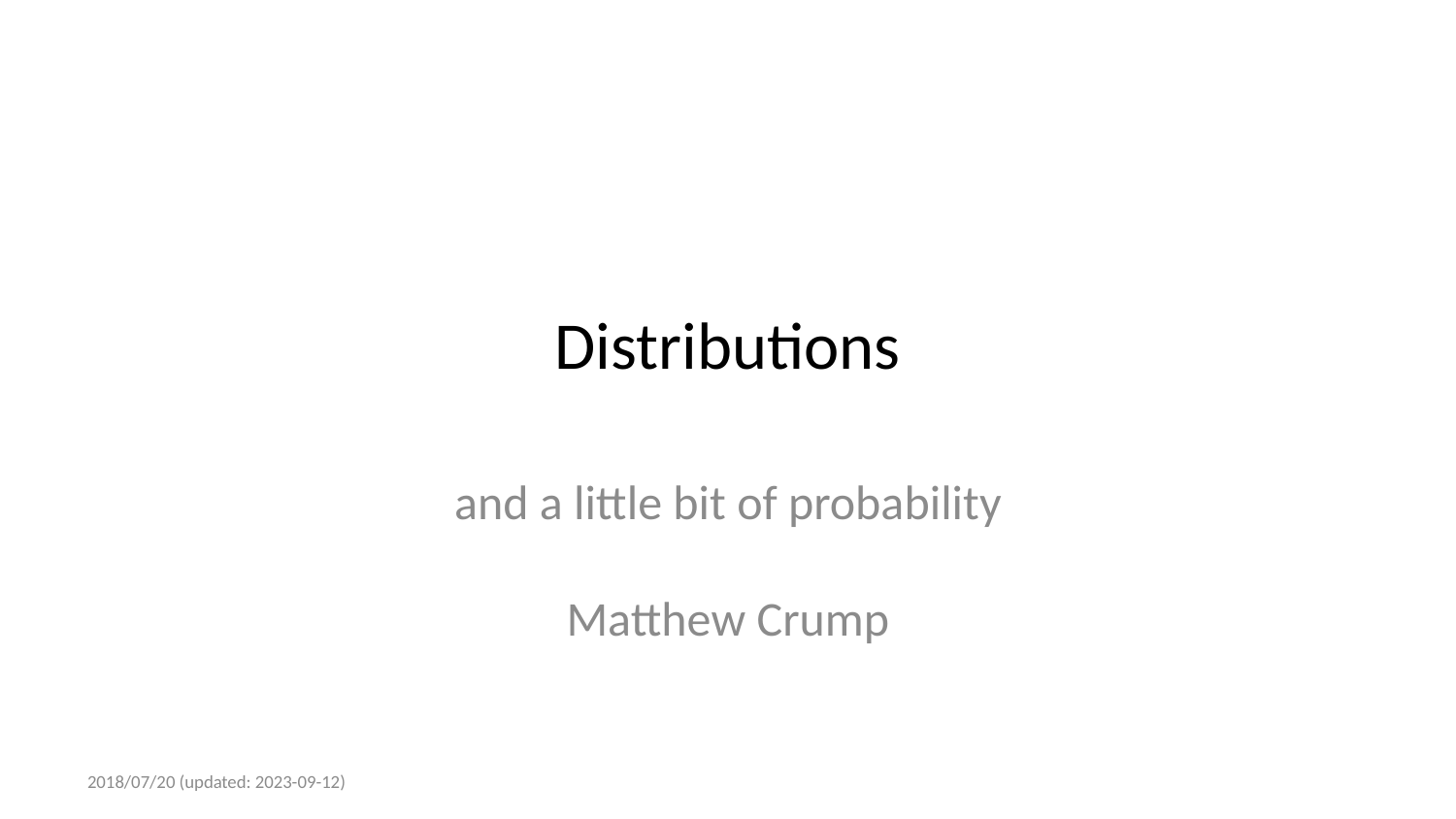

# Distributions
and a little bit of probability
Matthew Crump
2018/07/20 (updated: 2023-09-12)